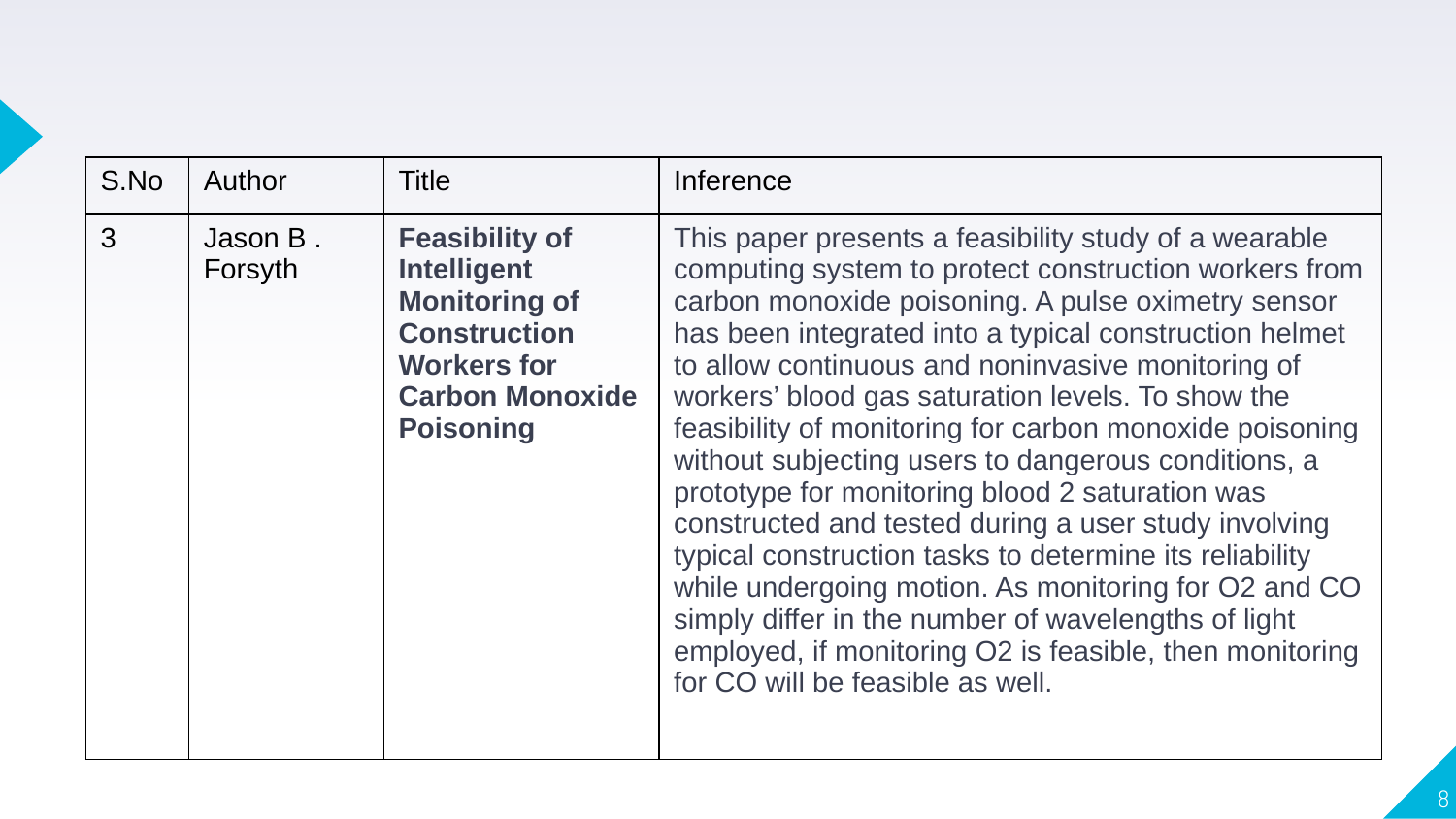

#
| S.No | Author | Title | Inference |
| --- | --- | --- | --- |
| 3 | Jason B . Forsyth | Feasibility of Intelligent Monitoring of Construction Workers for Carbon Monoxide Poisoning | This paper presents a feasibility study of a wearable computing system to protect construction workers from carbon monoxide poisoning. A pulse oximetry sensor has been integrated into a typical construction helmet to allow continuous and noninvasive monitoring of workers’ blood gas saturation levels. To show the feasibility of monitoring for carbon monoxide poisoning without subjecting users to dangerous conditions, a prototype for monitoring blood 2 saturation was constructed and tested during a user study involving typical construction tasks to determine its reliability while undergoing motion. As monitoring for O2 and CO simply differ in the number of wavelengths of light employed, if monitoring O2 is feasible, then monitoring for CO will be feasible as well. |
8